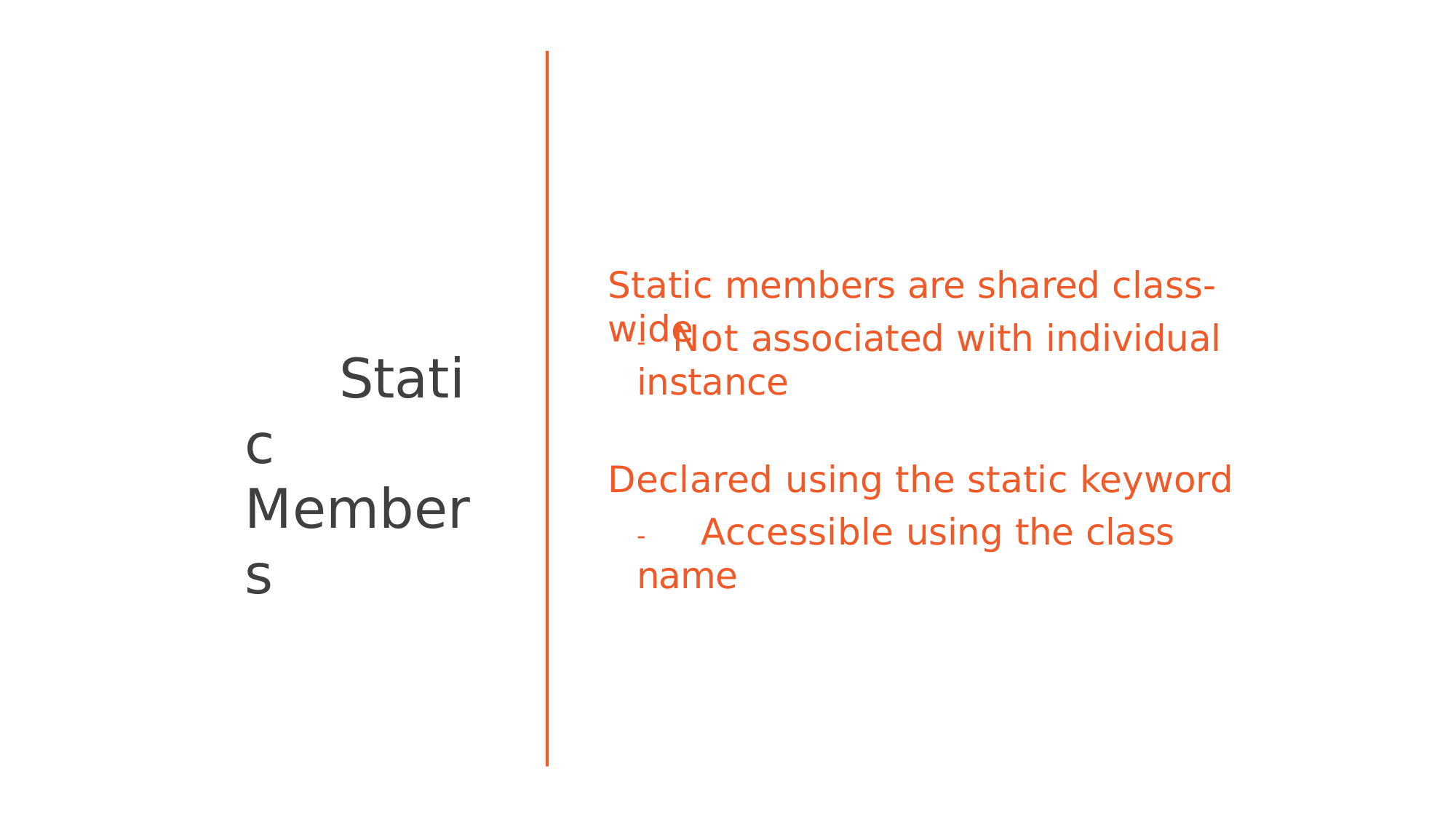

# Static members are shared class-wide
-	Not associated with individual instance
Static  Members
Declared using the static keyword
-	Accessible using the class name
3